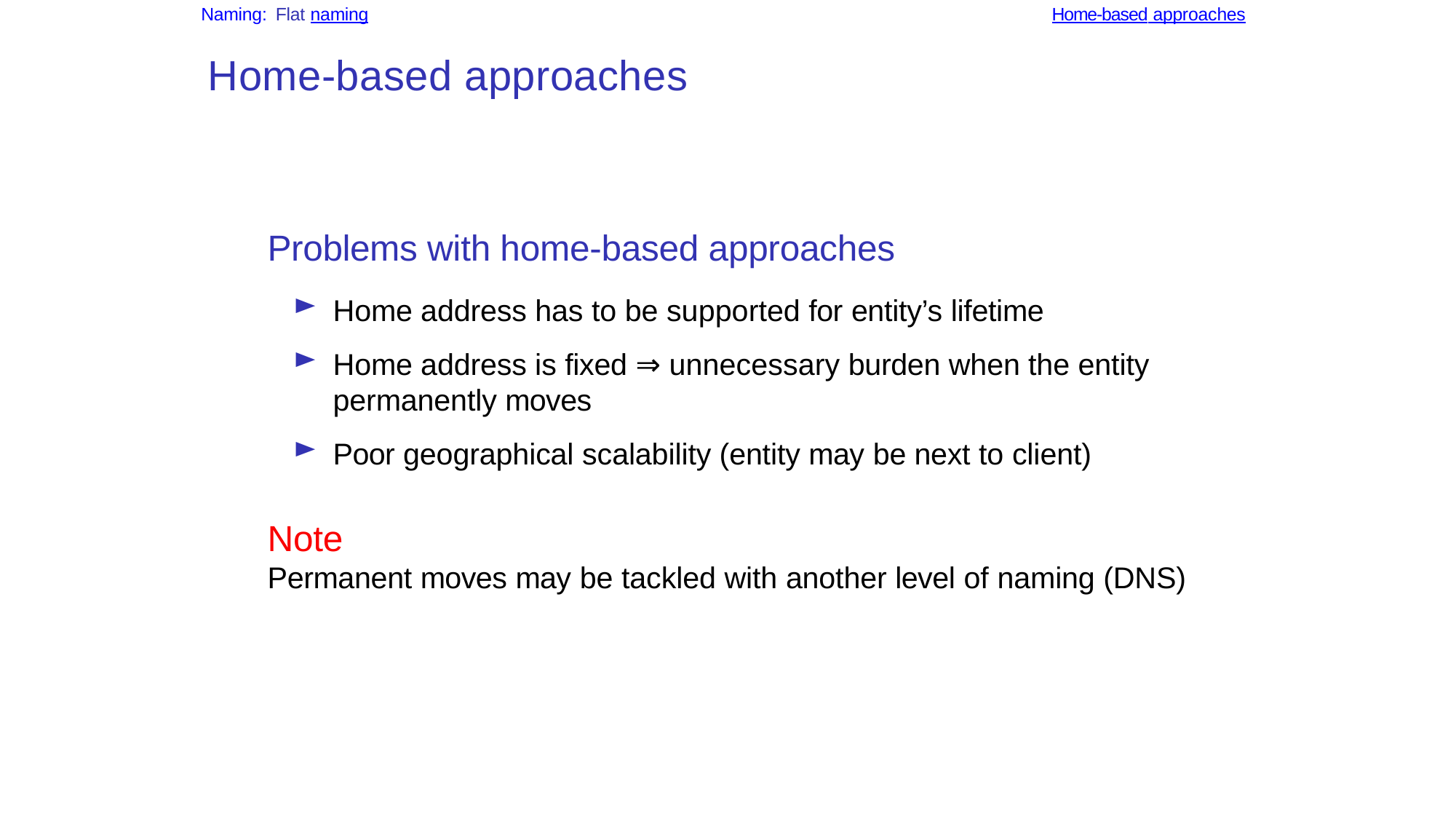

Naming: Flat naming
Home-based approaches
Home-based approaches
Problems with home-based approaches
Home address has to be supported for entity’s lifetime
Home address is fixed ⇒ unnecessary burden when the entity
permanently moves
Poor geographical scalability (entity may be next to client)
Note
Permanent moves may be tackled with another level of naming (DNS)
18 / 46